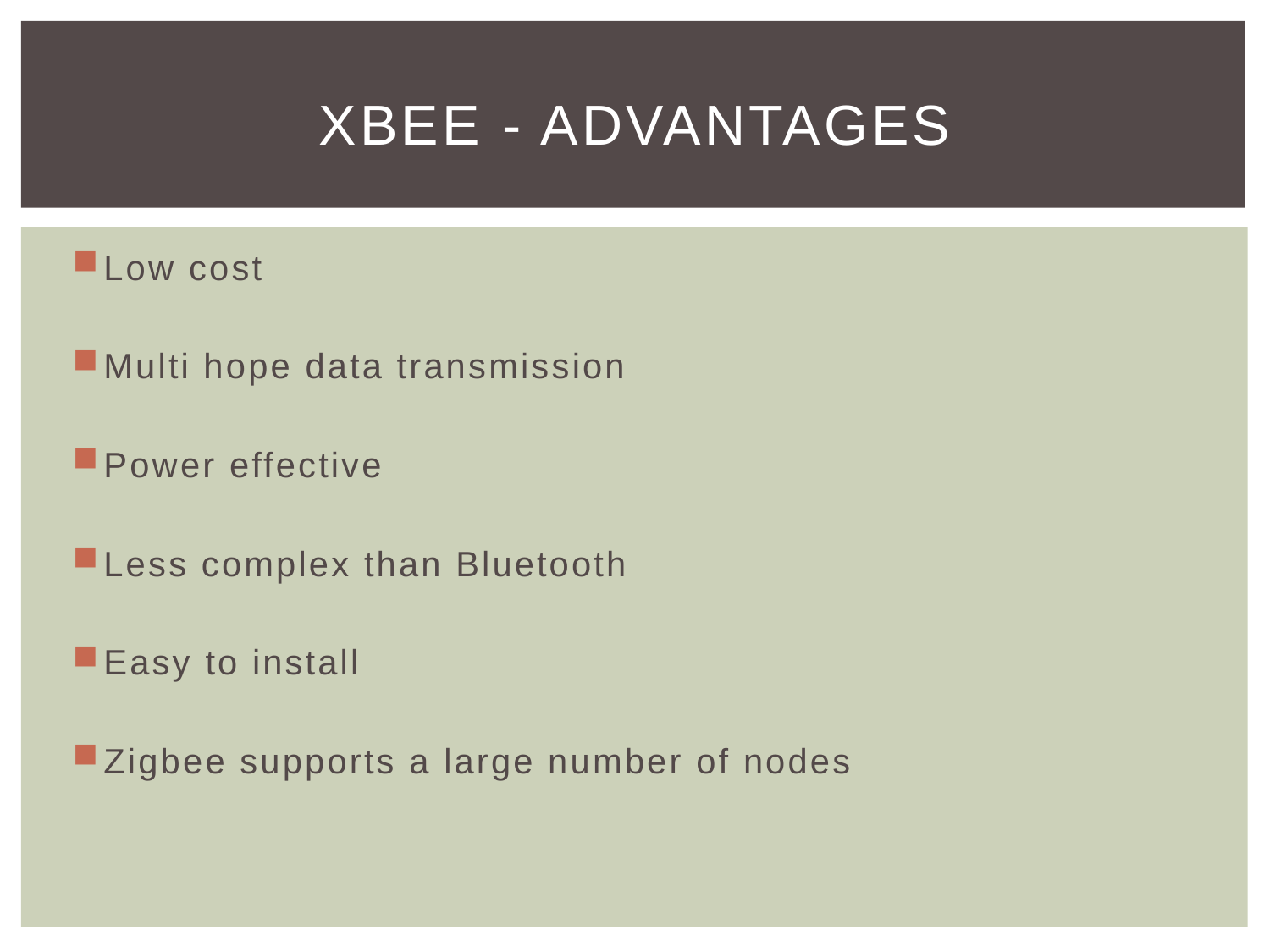

# Xbee - advantages
Low cost

Multi hope data transmission

Power effective

Less complex than Bluetooth

Easy to install

Zigbee supports a large number of nodes